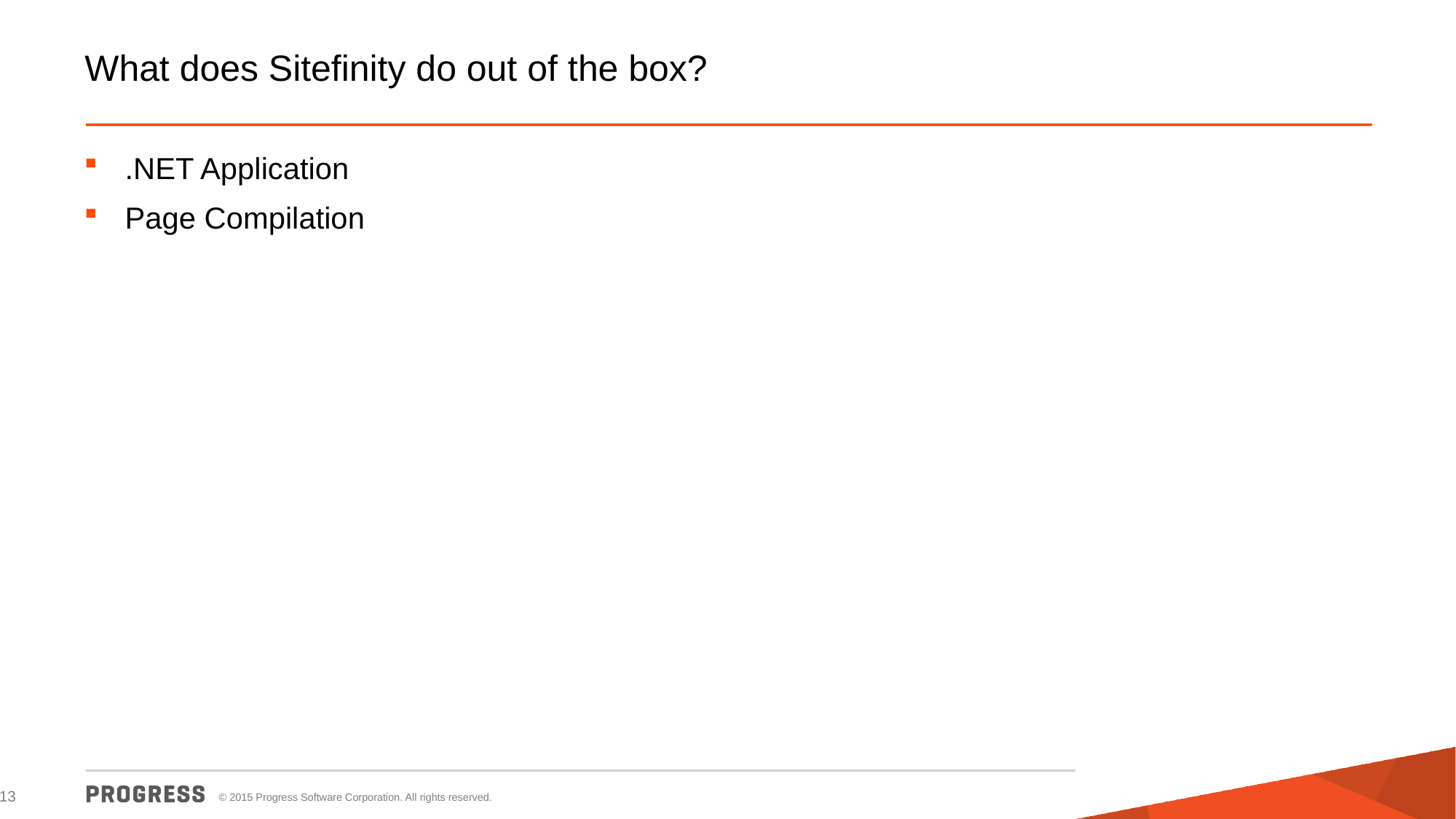

# What does Sitefinity do out of the box?
.NET Application
Page Compilation